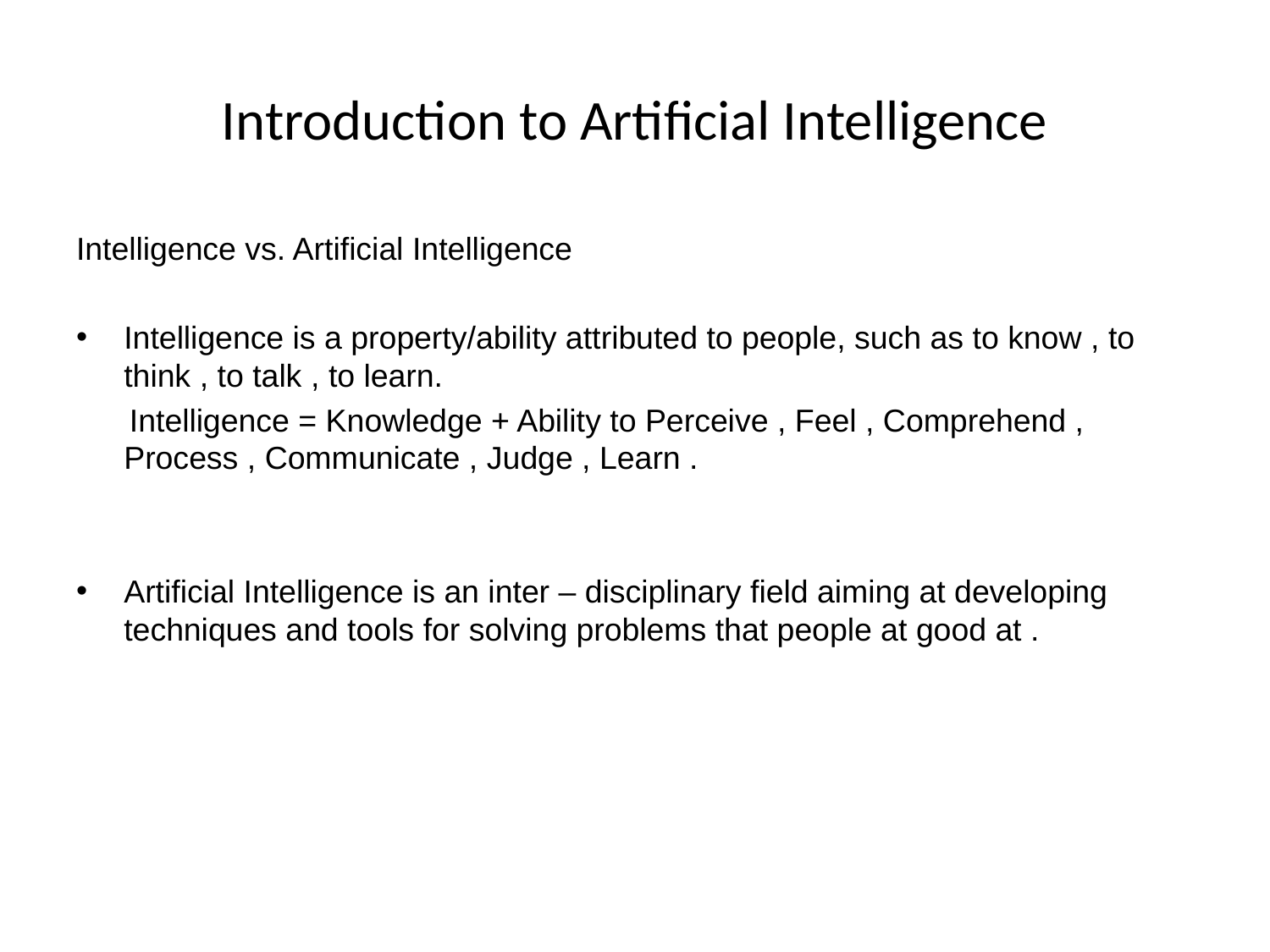

# Introduction to Artificial Intelligence
Intelligence vs. Artificial Intelligence

Intelligence is a property/ability attributed to people, such as to know , to think , to talk , to learn.
      Intelligence = Knowledge + Ability to Perceive , Feel , Comprehend , Process , Communicate , Judge , Learn .

Artificial Intelligence is an inter – disciplinary field aiming at developing techniques and tools for solving problems that people at good at .